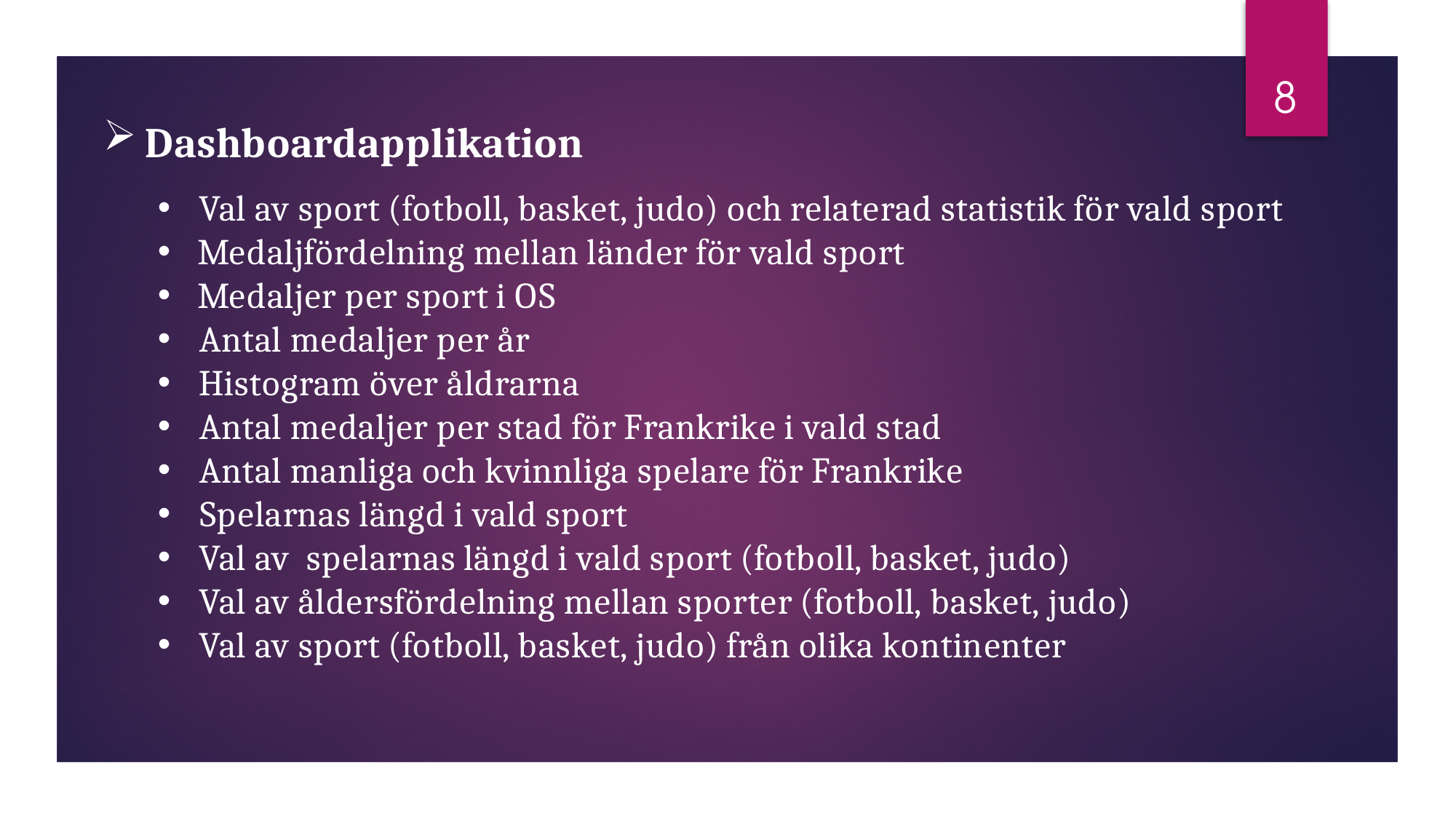

8
Dashboardapplikation

Val av sport (fotboll, basket, judo) och relaterad statistik för vald sport
Medaljfördelning mellan länder för vald sport
Medaljer per sport i OS
Antal medaljer per år
Histogram över åldrarna
Antal medaljer per stad för Frankrike i vald stad
Antal manliga och kvinnliga spelare för Frankrike
Spelarnas längd i vald sport
Val av  spelarnas längd i vald sport (fotboll, basket, judo)
Val av åldersfördelning mellan sporter (fotboll, basket, judo)
Val av sport (fotboll, basket, judo) från olika kontinenter